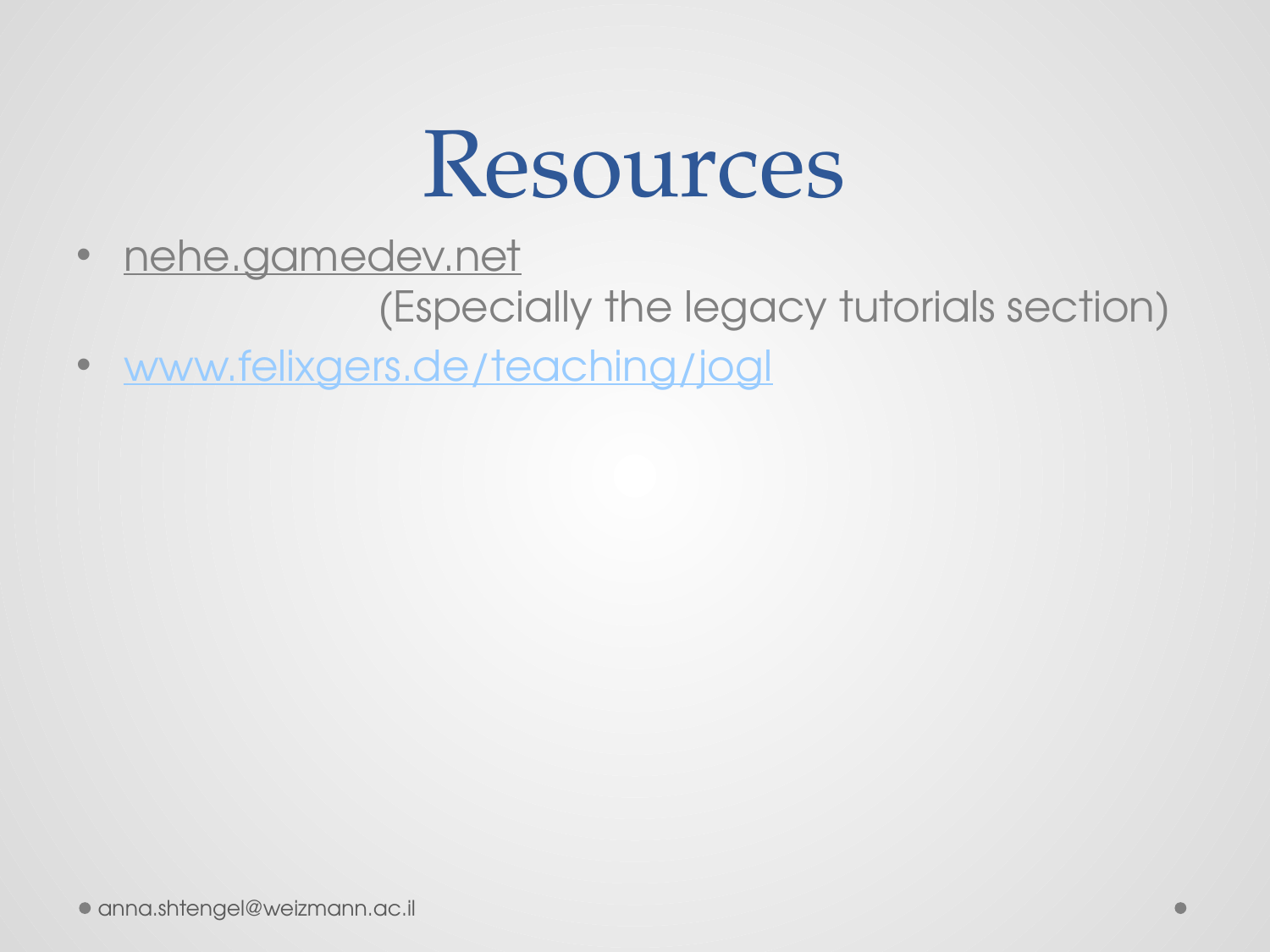

# Resources
nehe.gamedev.net
		(Especially the legacy tutorials section)
www.felixgers.de/teaching/jogl
anna.shtengel@weizmann.ac.il